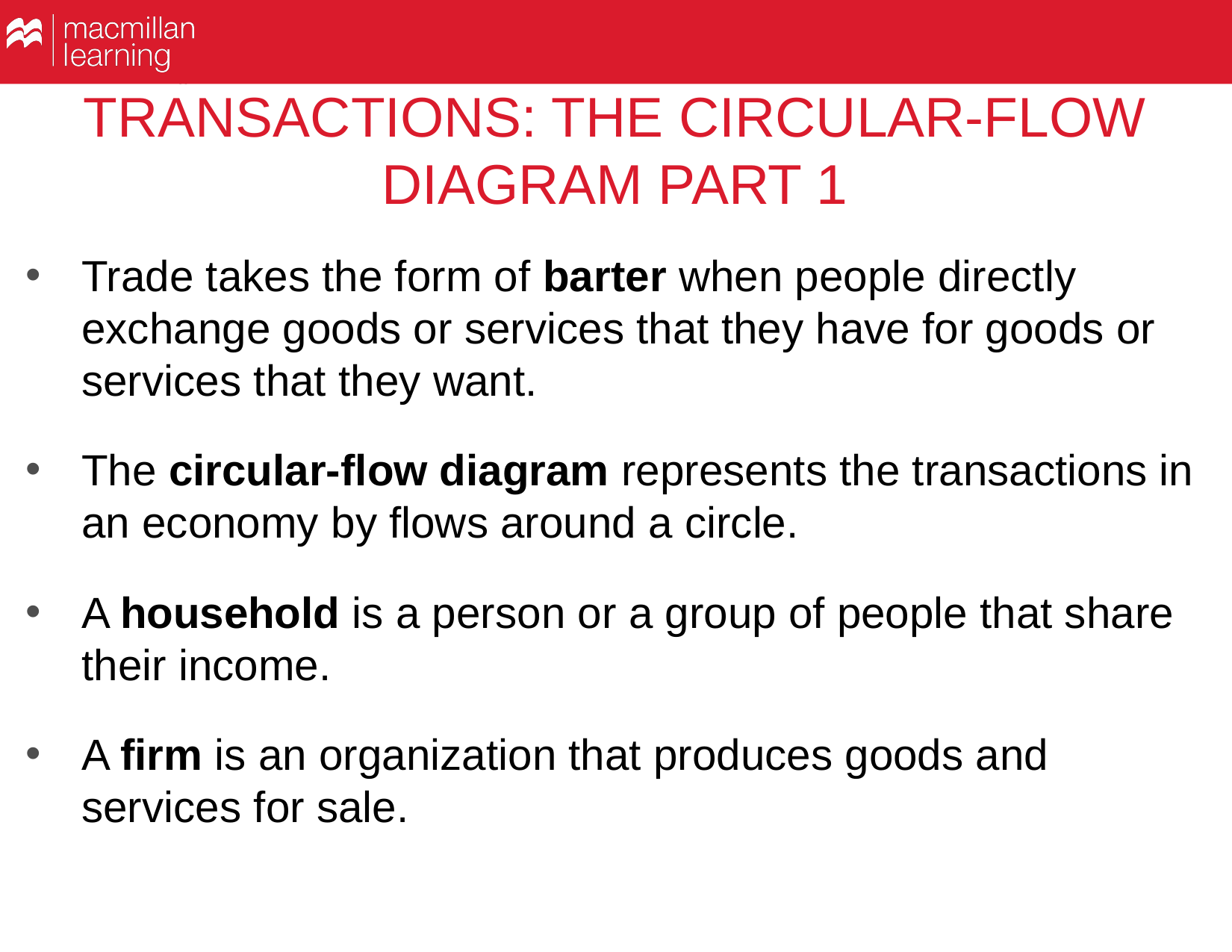

# TRANSACTIONS: THE CIRCULAR-FLOW DIAGRAM PART 1
Trade takes the form of barter when people directly exchange goods or services that they have for goods or services that they want.
The circular-flow diagram represents the transactions in an economy by flows around a circle.
A household is a person or a group of people that share their income.
A firm is an organization that produces goods and services for sale.